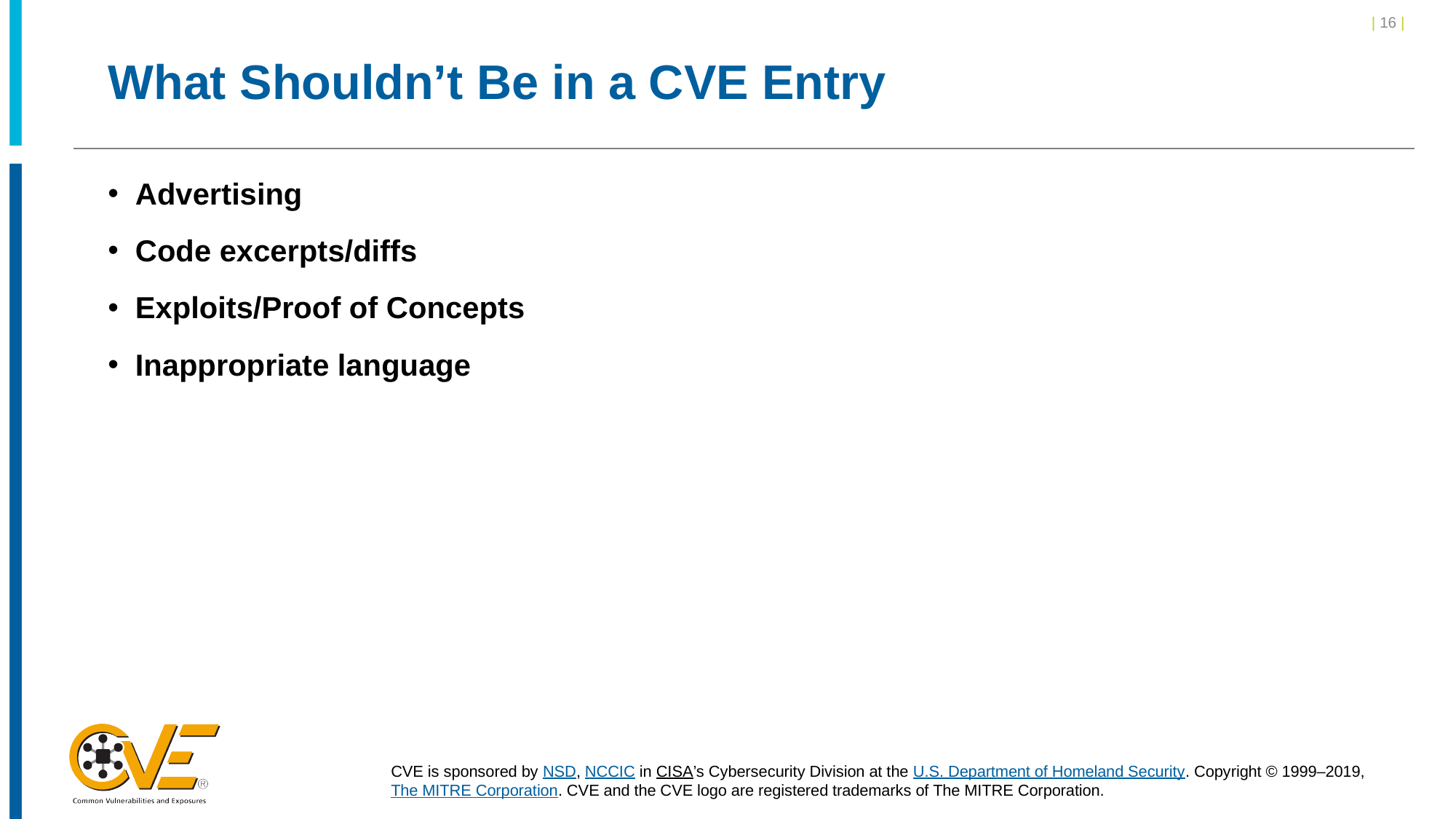

| 16 |
# What Shouldn’t Be in a CVE Entry
Advertising
Code excerpts/diffs
Exploits/Proof of Concepts
Inappropriate language